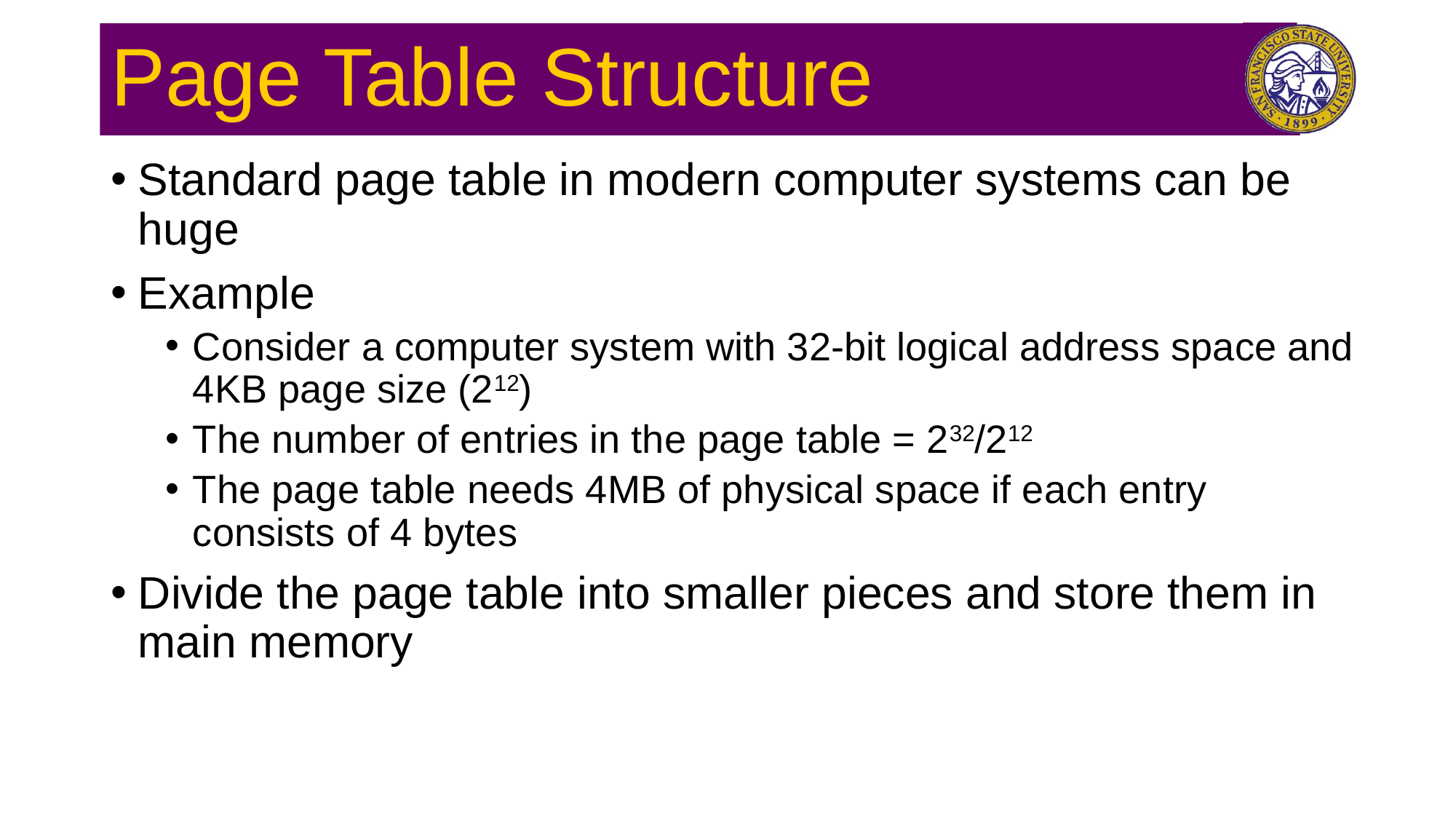

# Page Table Structure
Standard page table in modern computer systems can be huge
Example
Consider a computer system with 32-bit logical address space and 4KB page size (212)
The number of entries in the page table = 232/212
The page table needs 4MB of physical space if each entry consists of 4 bytes
Divide the page table into smaller pieces and store them in main memory